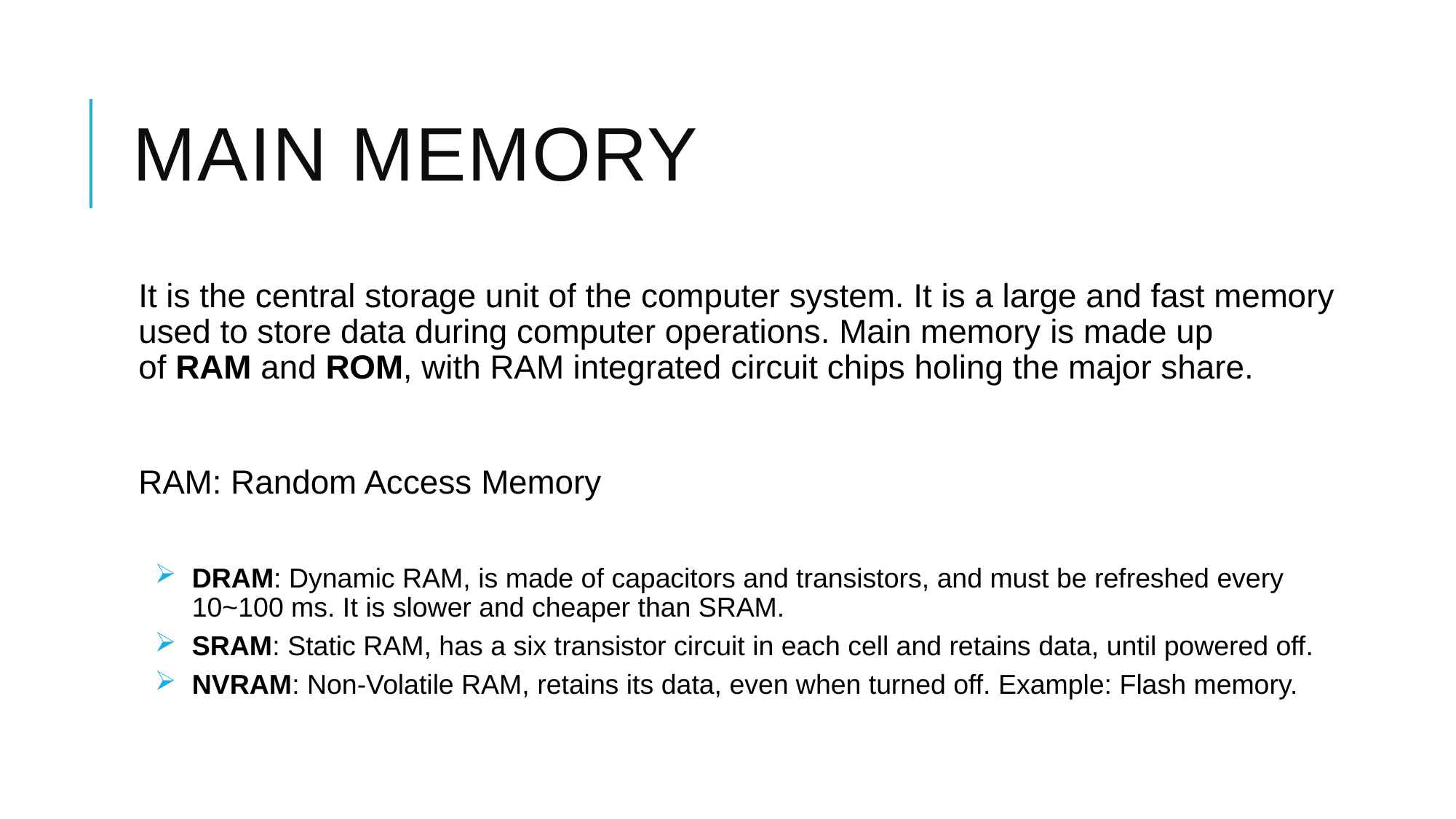

# Main memory
It is the central storage unit of the computer system. It is a large and fast memory used to store data during computer operations. Main memory is made up of RAM and ROM, with RAM integrated circuit chips holing the major share.

RAM: Random Access Memory

DRAM: Dynamic RAM, is made of capacitors and transistors, and must be refreshed every 10~100 ms. It is slower and cheaper than SRAM.
SRAM: Static RAM, has a six transistor circuit in each cell and retains data, until powered off.
NVRAM: Non-Volatile RAM, retains its data, even when turned off. Example: Flash memory.